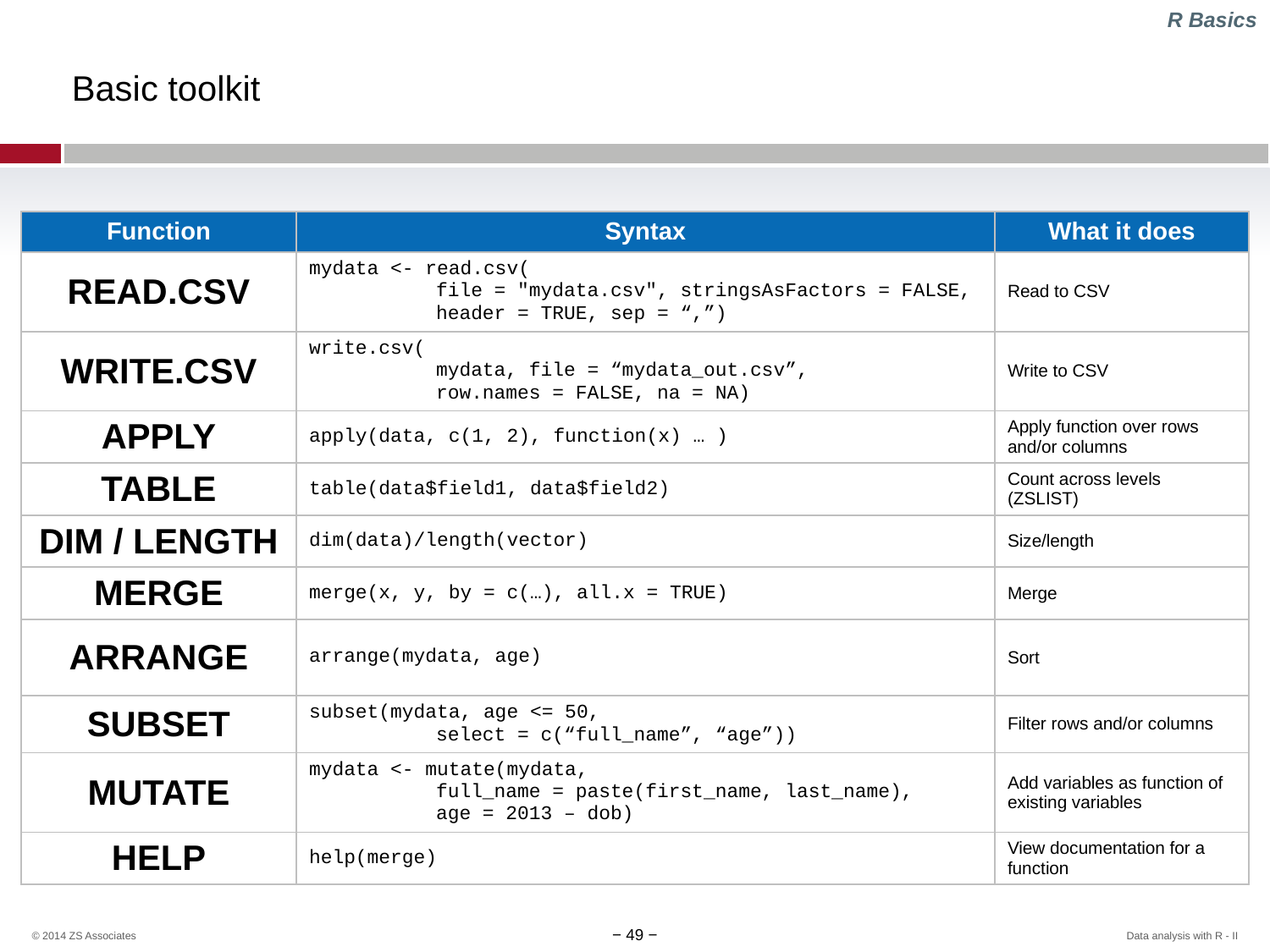

R Basics
# Basic toolkit
| Function | Syntax | What it does |
| --- | --- | --- |
| READ.CSV | mydata <- read.csv( file = "mydata.csv", stringsAsFactors = FALSE, header = TRUE, sep = “,”) | Read to CSV |
| WRITE.CSV | write.csv( mydata, file = “mydata\_out.csv”, row.names = FALSE, na = NA) | Write to CSV |
| APPLY | apply(data, c(1, 2), function(x) … ) | Apply function over rows and/or columns |
| TABLE | table(data$field1, data$field2) | Count across levels (ZSLIST) |
| DIM / LENGTH | dim(data)/length(vector) | Size/length |
| MERGE | merge(x, y, by = c(…), all.x = TRUE) | Merge |
| ARRANGE | arrange(mydata, age) | Sort |
| SUBSET | subset(mydata, age <= 50, select = c(“full\_name”, “age”)) | Filter rows and/or columns |
| MUTATE | mydata <- mutate(mydata, full\_name = paste(first\_name, last\_name), age = 2013 – dob) | Add variables as function of existing variables |
| HELP | help(merge) | View documentation for a function |